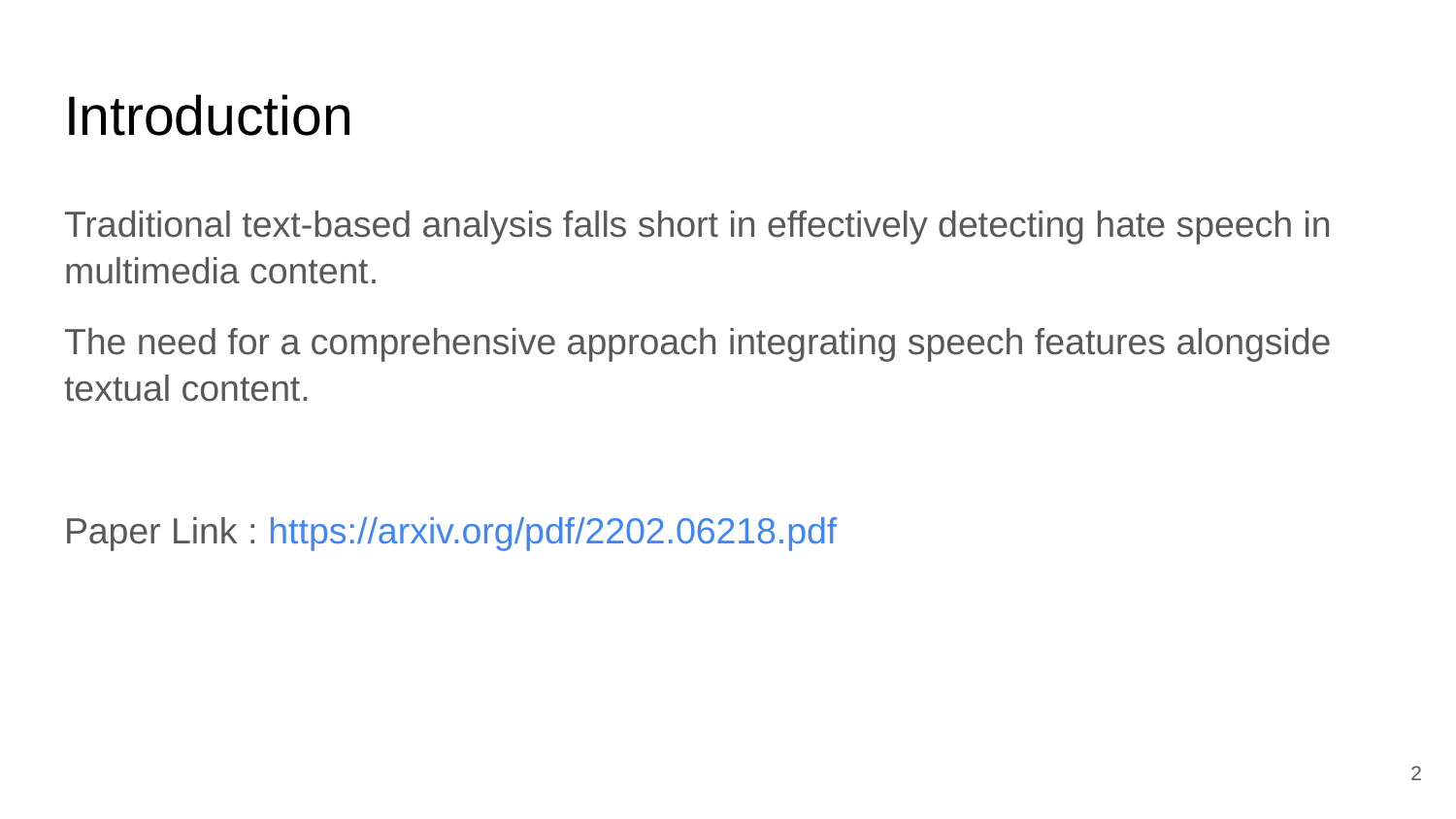

# Introduction
Traditional text-based analysis falls short in effectively detecting hate speech in multimedia content.
The need for a comprehensive approach integrating speech features alongside textual content.

Paper Link : https://arxiv.org/pdf/2202.06218.pdf
2